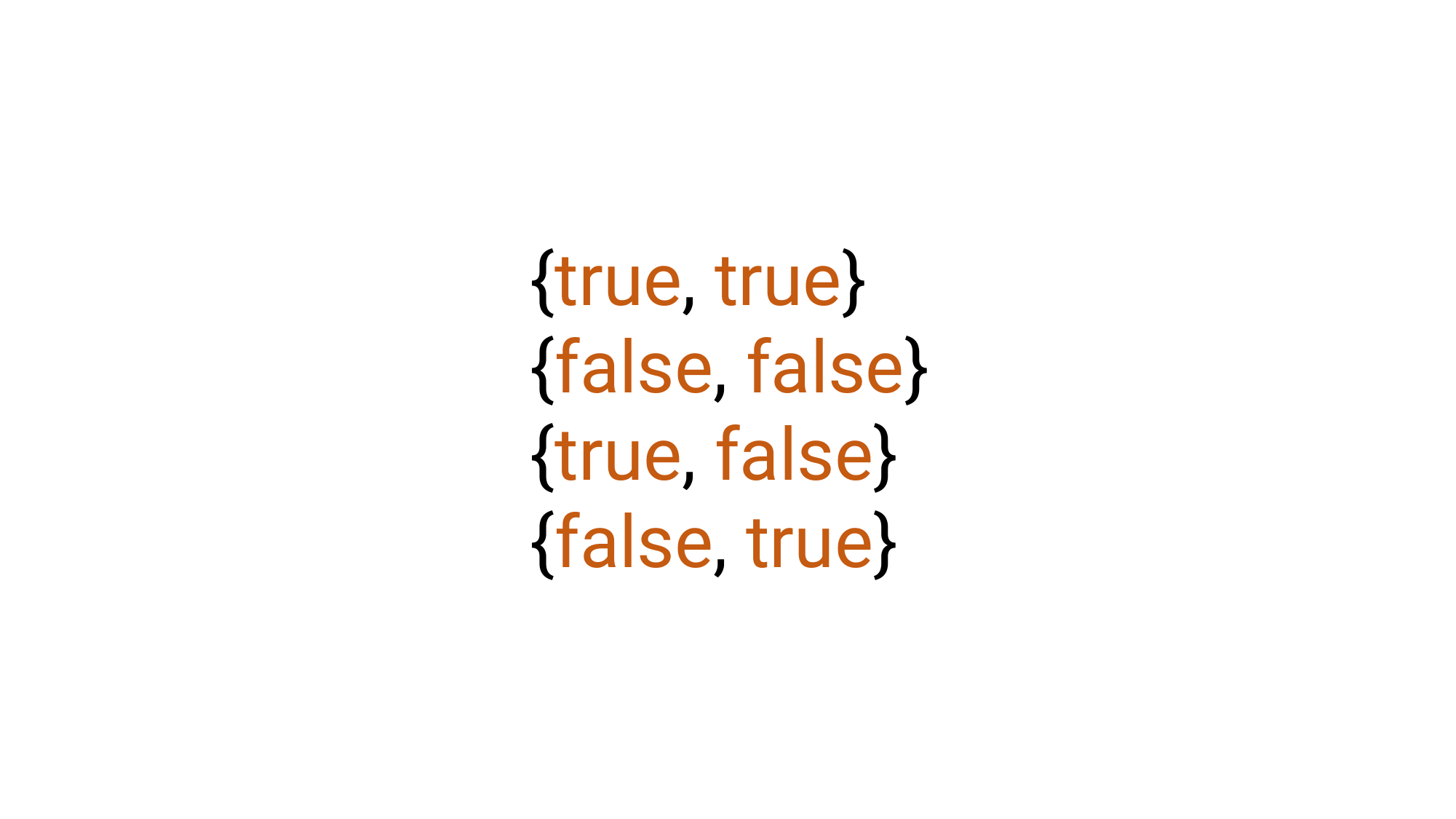

{true, true}
{false, false}
{true, false}
{false, true}